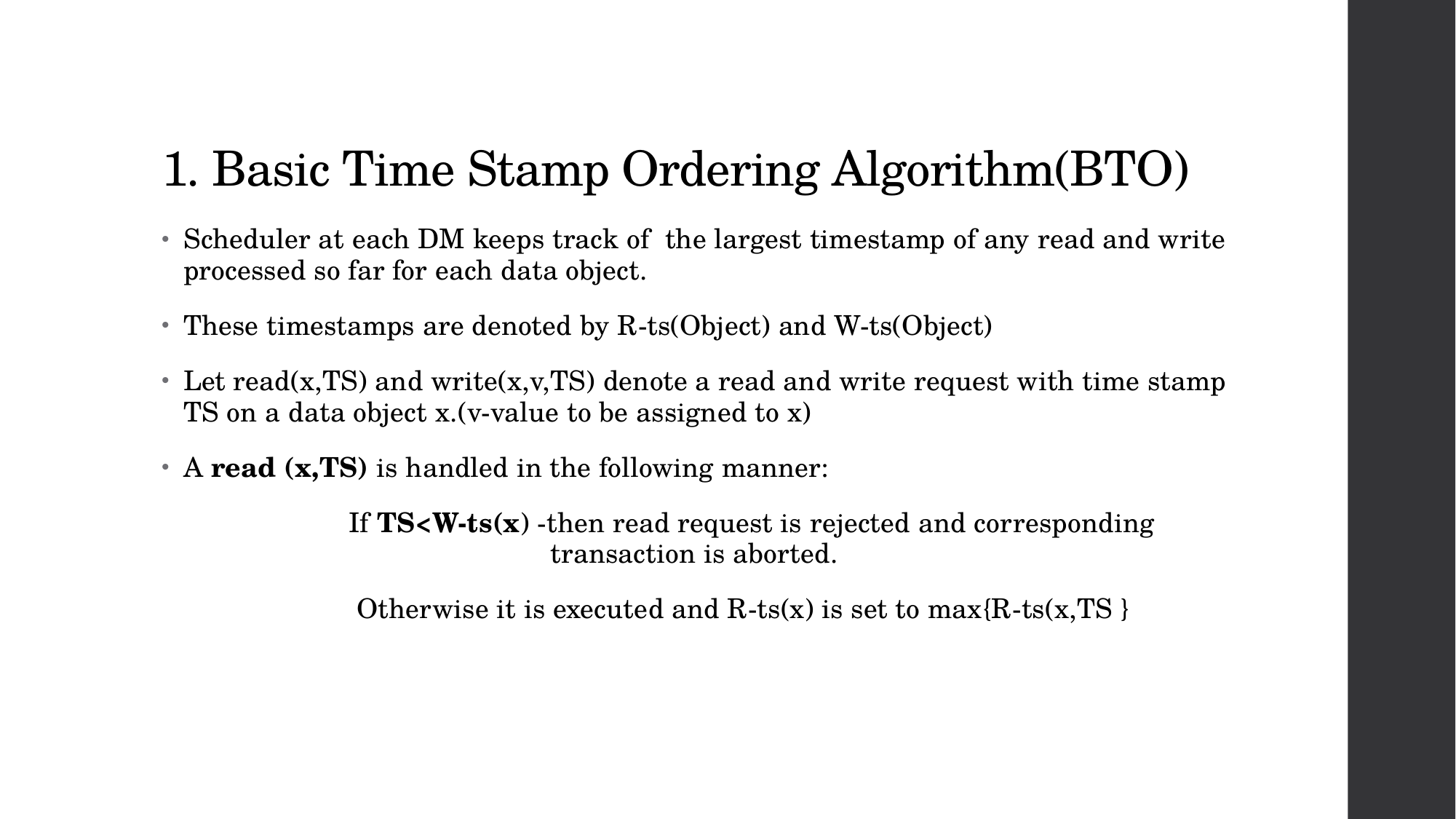

# 1. Basic Time Stamp Ordering Algorithm(BTO)
Scheduler at each DM keeps track of  the largest timestamp of any read and write processed so far for each data object.
These timestamps are denoted by R-ts(Object) and W-ts(Object)
Let read(x,TS) and write(x,v,TS) denote a read and write request with time stamp TS on a data object x.(v-value to be assigned to x)
A read (x,TS) is handled in the following manner:
                        If TS<W-ts(x) -then read request is rejected and corresponding
                                                  transaction is aborted.
                         Otherwise it is executed and R-ts(x) is set to max{R-ts(x,TS }